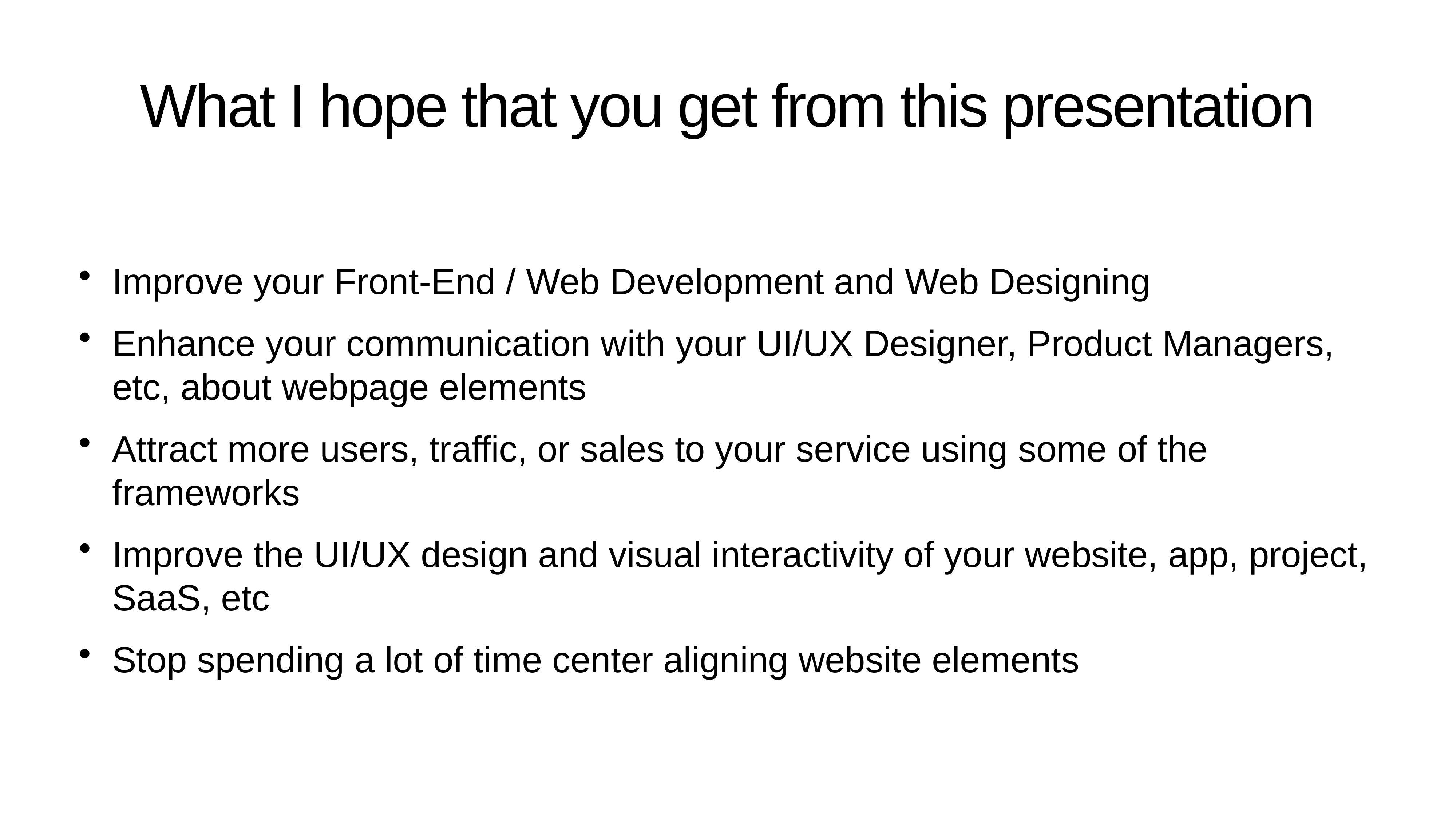

# What I hope that you get from this presentation
Improve your Front-End / Web Development and Web Designing
Enhance your communication with your UI/UX Designer, Product Managers, etc, about webpage elements
Attract more users, traffic, or sales to your service using some of the frameworks
Improve the UI/UX design and visual interactivity of your website, app, project, SaaS, etc
Stop spending a lot of time center aligning website elements